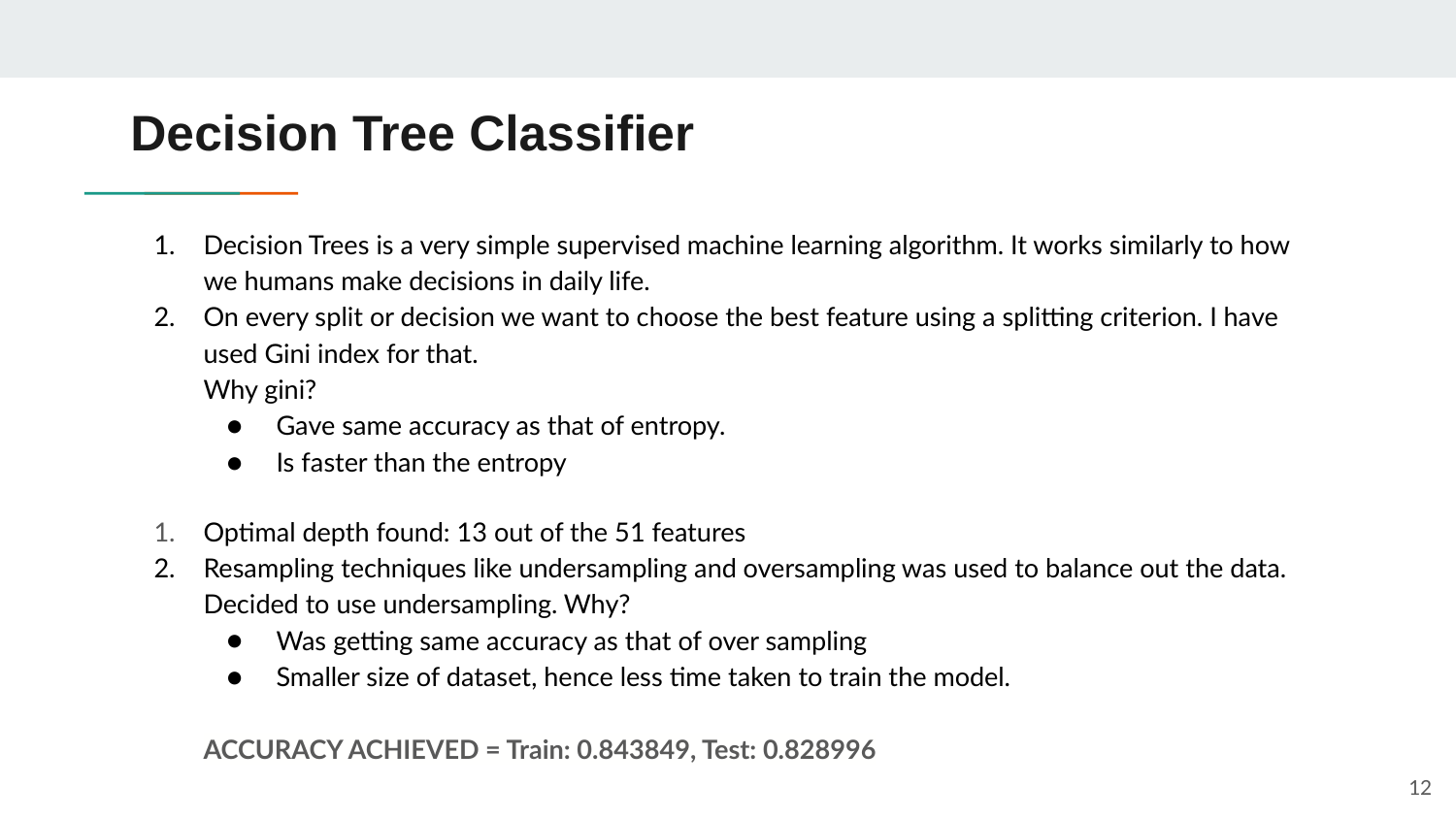

# Decision Tree Classifier
Decision Trees is a very simple supervised machine learning algorithm. It works similarly to how we humans make decisions in daily life.
On every split or decision we want to choose the best feature using a splitting criterion. I have used Gini index for that.
Why gini?
Gave same accuracy as that of entropy.
Is faster than the entropy

Optimal depth found: 13 out of the 51 features
Resampling techniques like undersampling and oversampling was used to balance out the data. Decided to use undersampling. Why?
Was getting same accuracy as that of over sampling
Smaller size of dataset, hence less time taken to train the model.

ACCURACY ACHIEVED = Train: 0.843849, Test: 0.828996

12